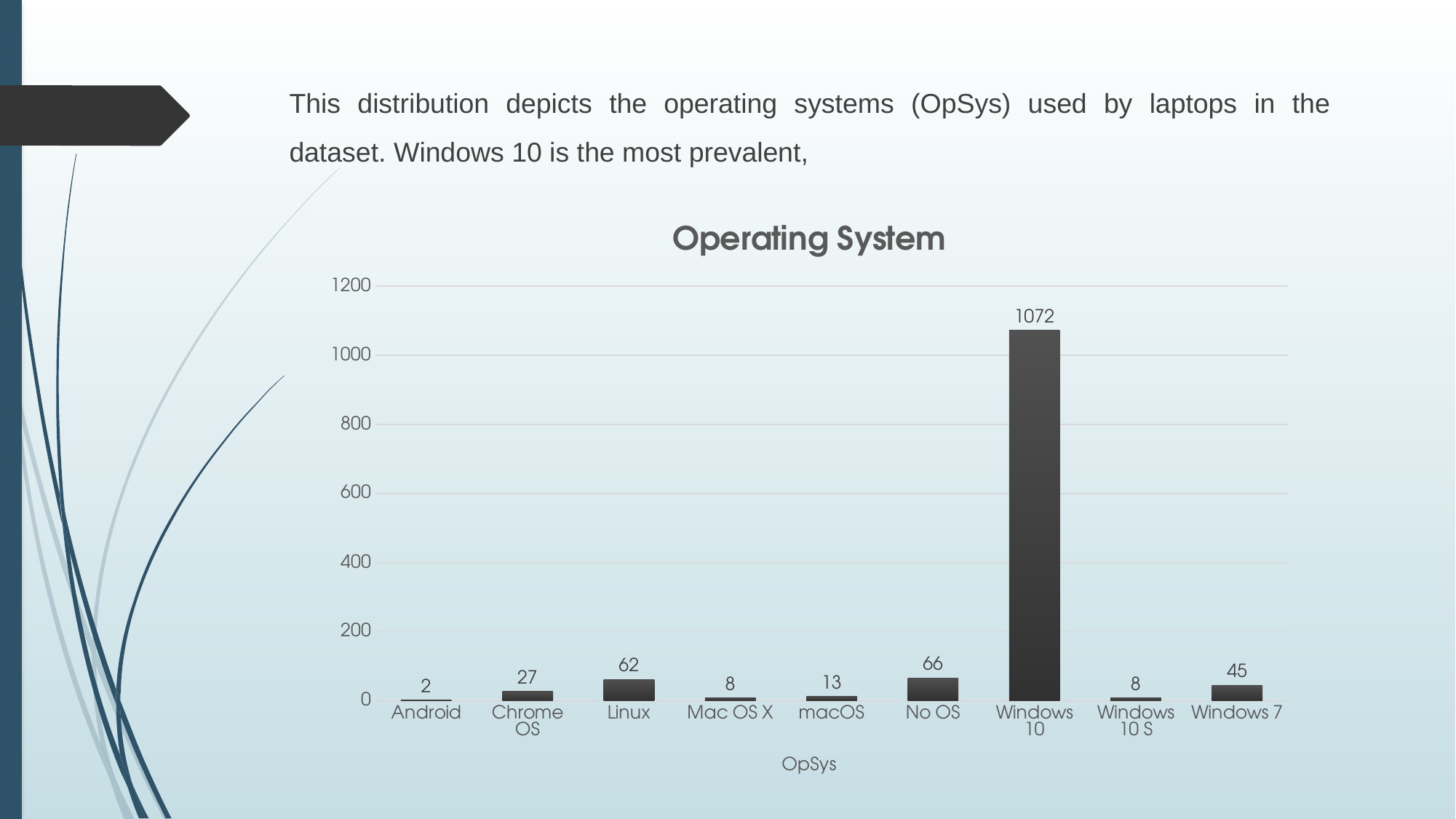

This distribution depicts the operating systems (OpSys) used by laptops in the dataset. Windows 10 is the most prevalent,

### Chart: Operating System

| Category | Total |
|---|---|
| Android | 2.0 |
| Chrome OS | 27.0 |
| Linux | 62.0 |
| Mac OS X | 8.0 |
| macOS | 13.0 |
| No OS | 66.0 |
| Windows 10 | 1072.0 |
| Windows 10 S | 8.0 |
| Windows 7 | 45.0 |